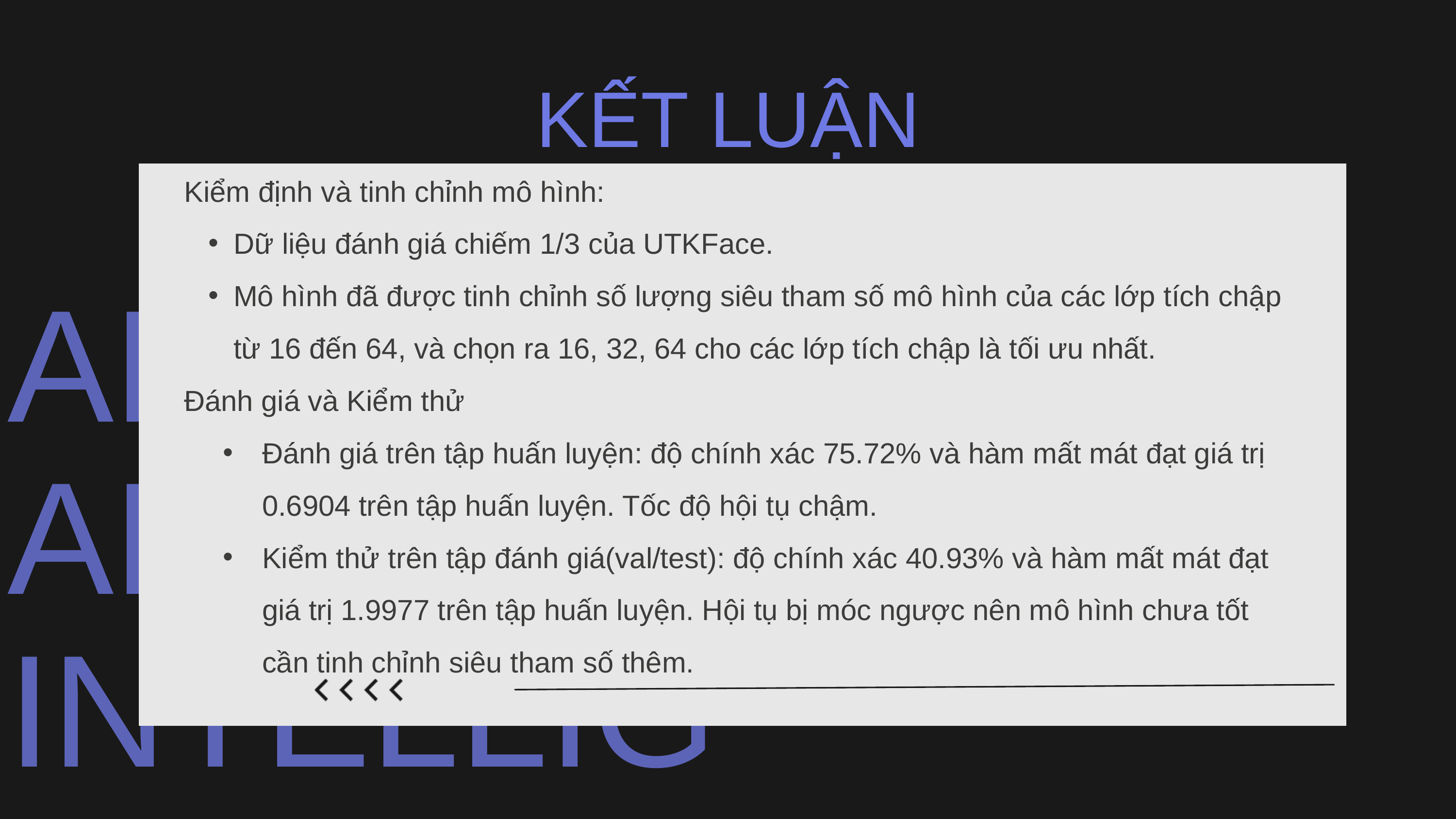

KẾT LUẬN
Kiểm định và tinh chỉnh mô hình:
Dữ liệu đánh giá chiếm 1/3 của UTKFace.
Mô hình đã được tinh chỉnh số lượng siêu tham số mô hình của các lớp tích chập từ 16 đến 64, và chọn ra 16, 32, 64 cho các lớp tích chập là tối ưu nhất.
Đánh giá và Kiểm thử
Đánh giá trên tập huấn luyện: độ chính xác 75.72% và hàm mất mát đạt giá trị 0.6904 trên tập huấn luyện. Tốc độ hội tụ chậm.
Kiểm thử trên tập đánh giá(val/test): độ chính xác 40.93% và hàm mất mát đạt giá trị 1.9977 trên tập huấn luyện. Hội tụ bị móc ngược nên mô hình chưa tốt cần tinh chỉnh siêu tham số thêm.

ARTIFICIAL INTELLIGENCE (AI)